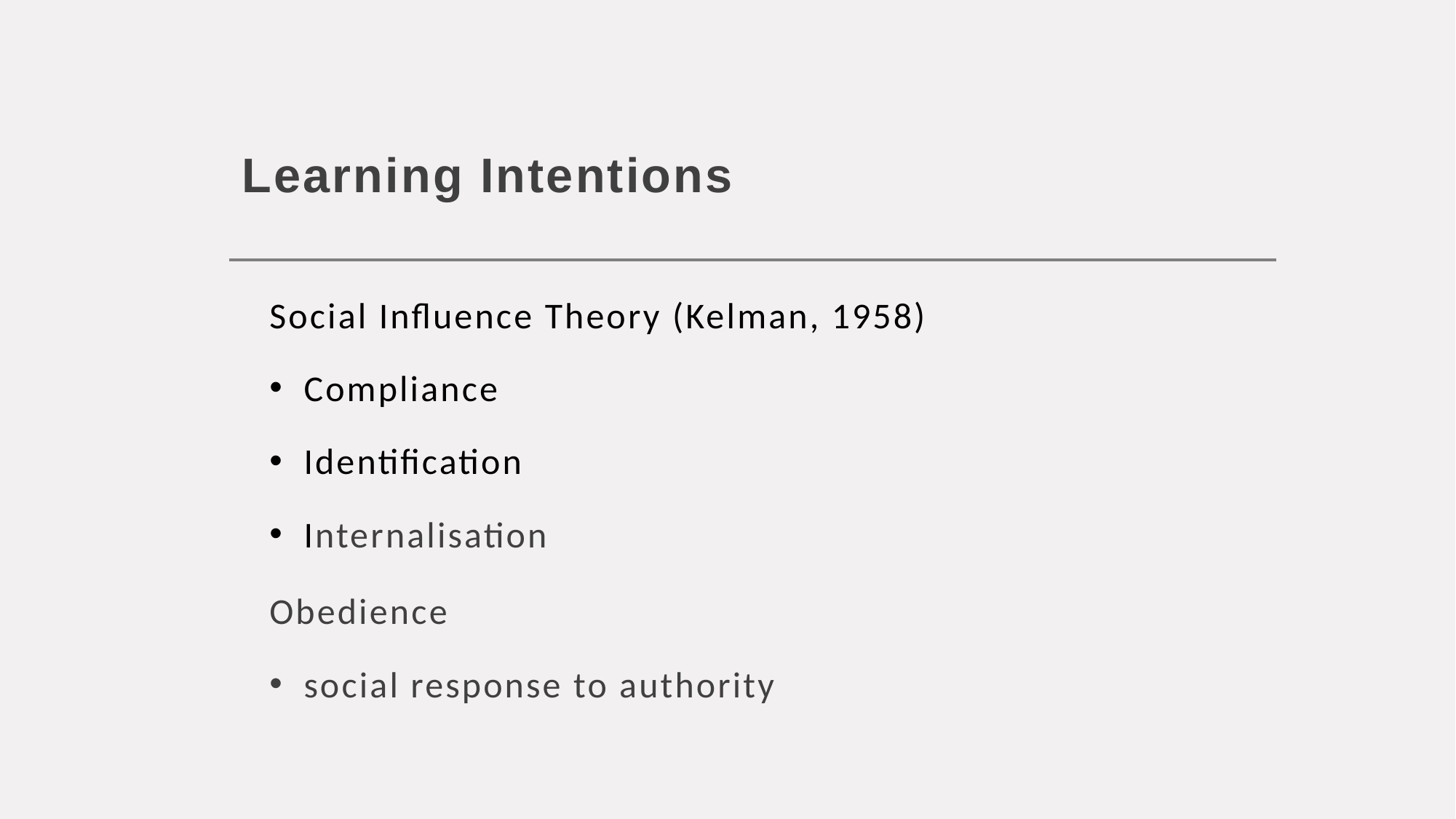

# Learning Intentions
Social Influence Theory (Kelman, 1958)
Compliance
Identification
Internalisation
Obedience
social response to authority